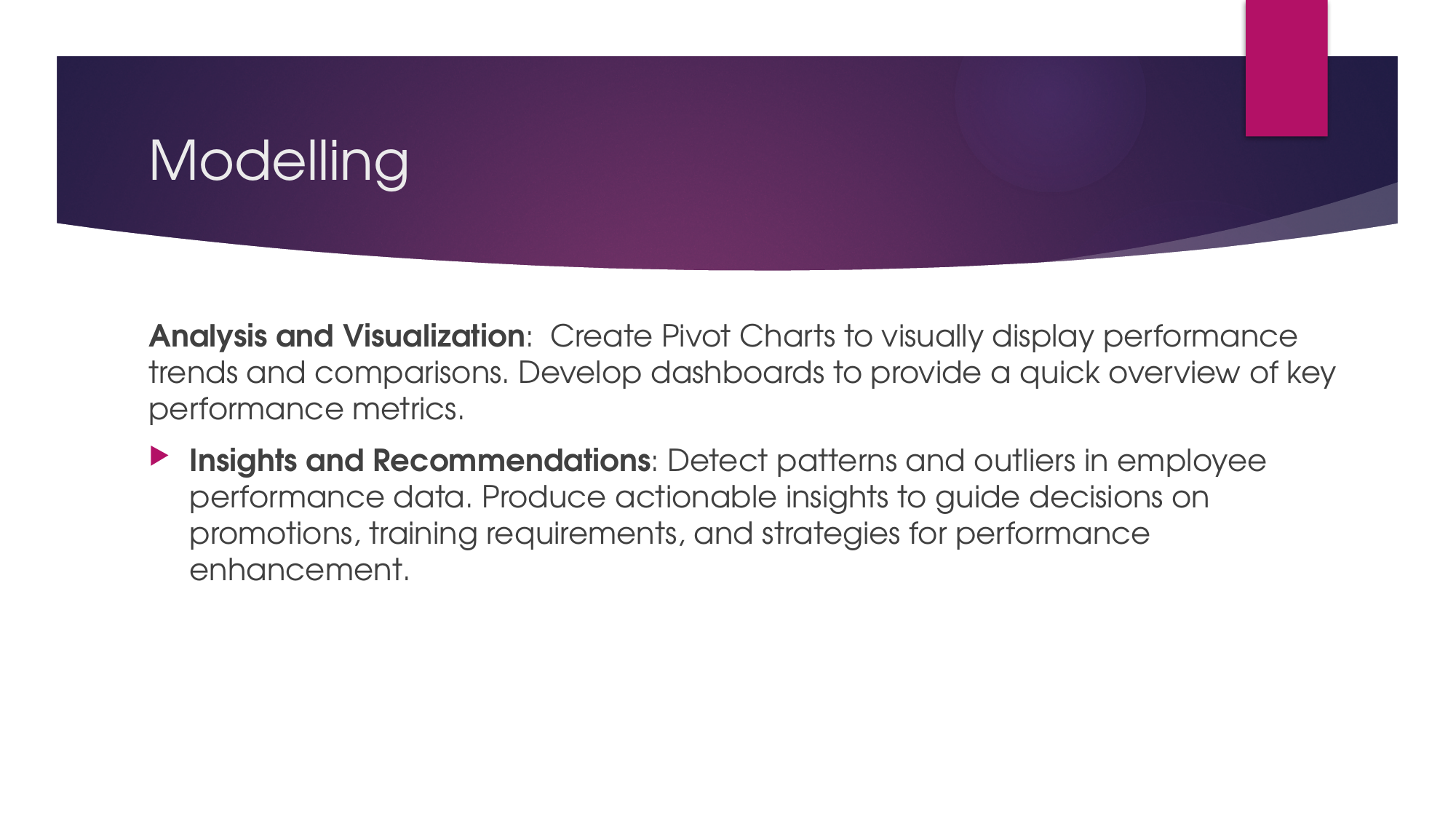

# Modelling
Analysis and Visualization:  Create Pivot Charts to visually display performance trends and comparisons. Develop dashboards to provide a quick overview of key performance metrics.
Insights and Recommendations: Detect patterns and outliers in employee performance data. Produce actionable insights to guide decisions on promotions, training requirements, and strategies for performance enhancement.